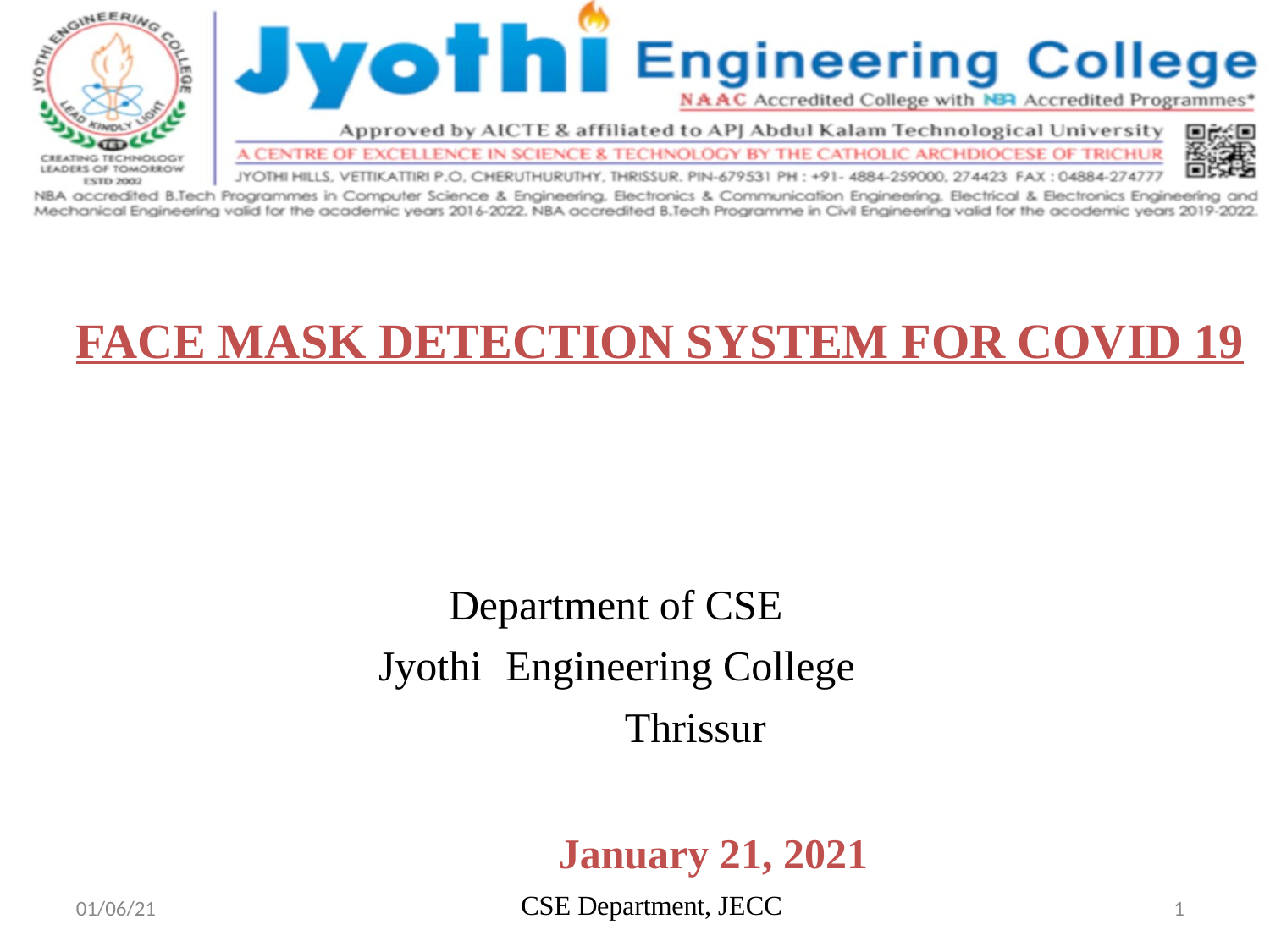

# FACE MASK DETECTION SYSTEM FOR COVID 19
Department of CSE  Jyothi	Engineering College
Thrissur

January 21, 2021
CSE Department, JECC
01/06/21
1